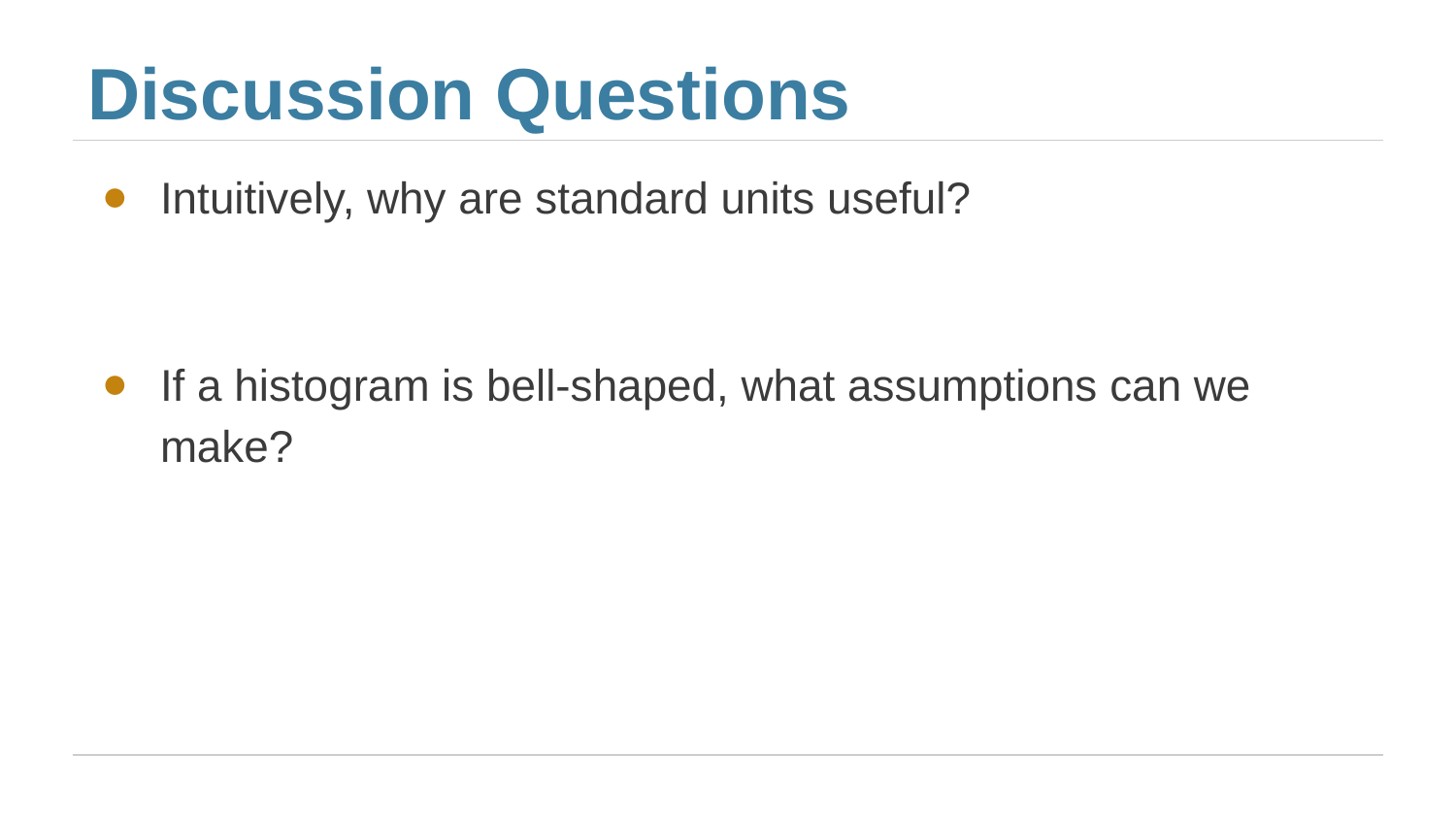

# Discussion Questions
Intuitively, why are standard units useful?

If a histogram is bell-shaped, what assumptions can we make?